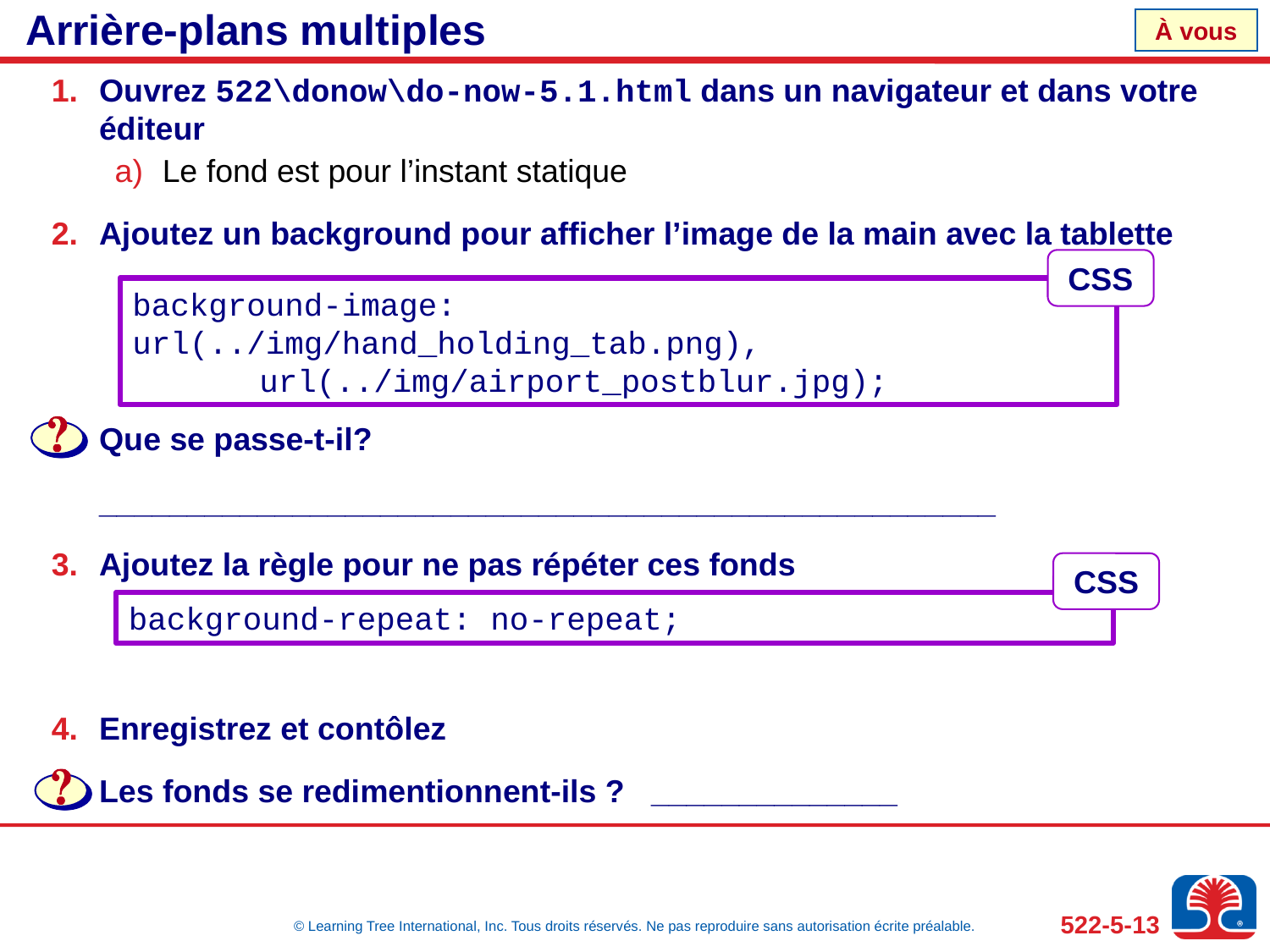

# Arrière-plans multiples
Ouvrez 522\donow\do-now-5.1.html dans un navigateur et dans votre éditeur
Le fond est pour l’instant statique
Ajoutez un background pour afficher l’image de la main avec la tablette

Que se passe-t-il?
	___________________________________________________
Ajoutez la règle pour ne pas répéter ces fonds

Enregistrez et contôlez
Les fonds se redimentionnent-ils ?   ______________
CSS
background-image: 	url(../img/hand_holding_tab.png),
	url(../img/airport_postblur.jpg);

CSS
background-repeat: no-repeat;